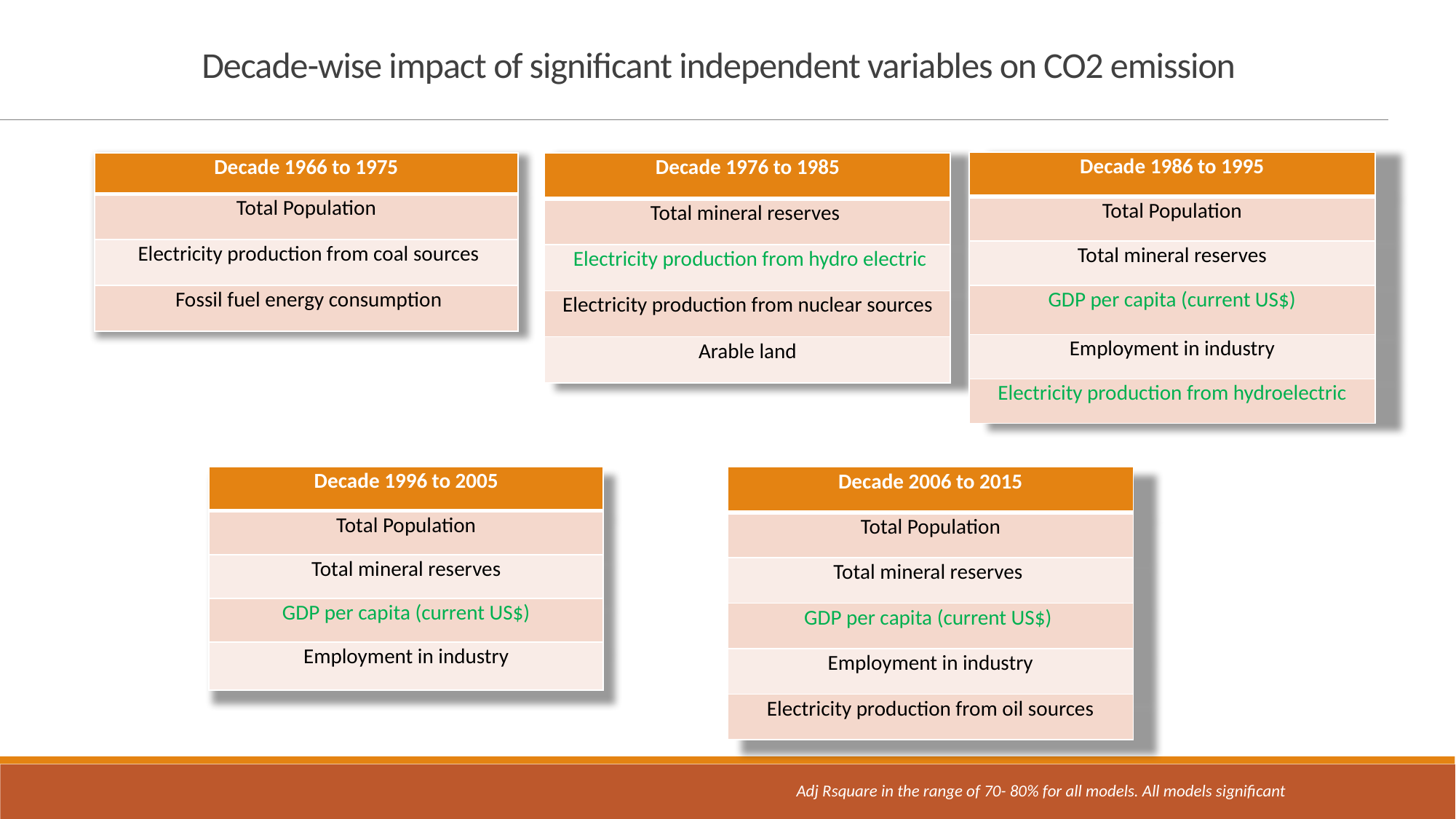

Decade-wise impact of significant independent variables on CO2 emission
| Decade 1986 to 1995 |
| --- |
| Total Population |
| Total mineral reserves |
| GDP per capita (current US$) |
| Employment in industry |
| Electricity production from hydroelectric |
| Decade 1966 to 1975 |
| --- |
| Total Population |
| Electricity production from coal sources |
| Fossil fuel energy consumption |
| Decade 1976 to 1985 |
| --- |
| Total mineral reserves |
| Electricity production from hydro electric |
| Electricity production from nuclear sources |
| Arable land |
| Decade 1996 to 2005 |
| --- |
| Total Population |
| Total mineral reserves |
| GDP per capita (current US$) |
| Employment in industry |
| Decade 2006 to 2015 |
| --- |
| Total Population |
| Total mineral reserves |
| GDP per capita (current US$) |
| Employment in industry |
| Electricity production from oil sources |
Adj Rsquare in the range of 70- 80% for all models. All models significant